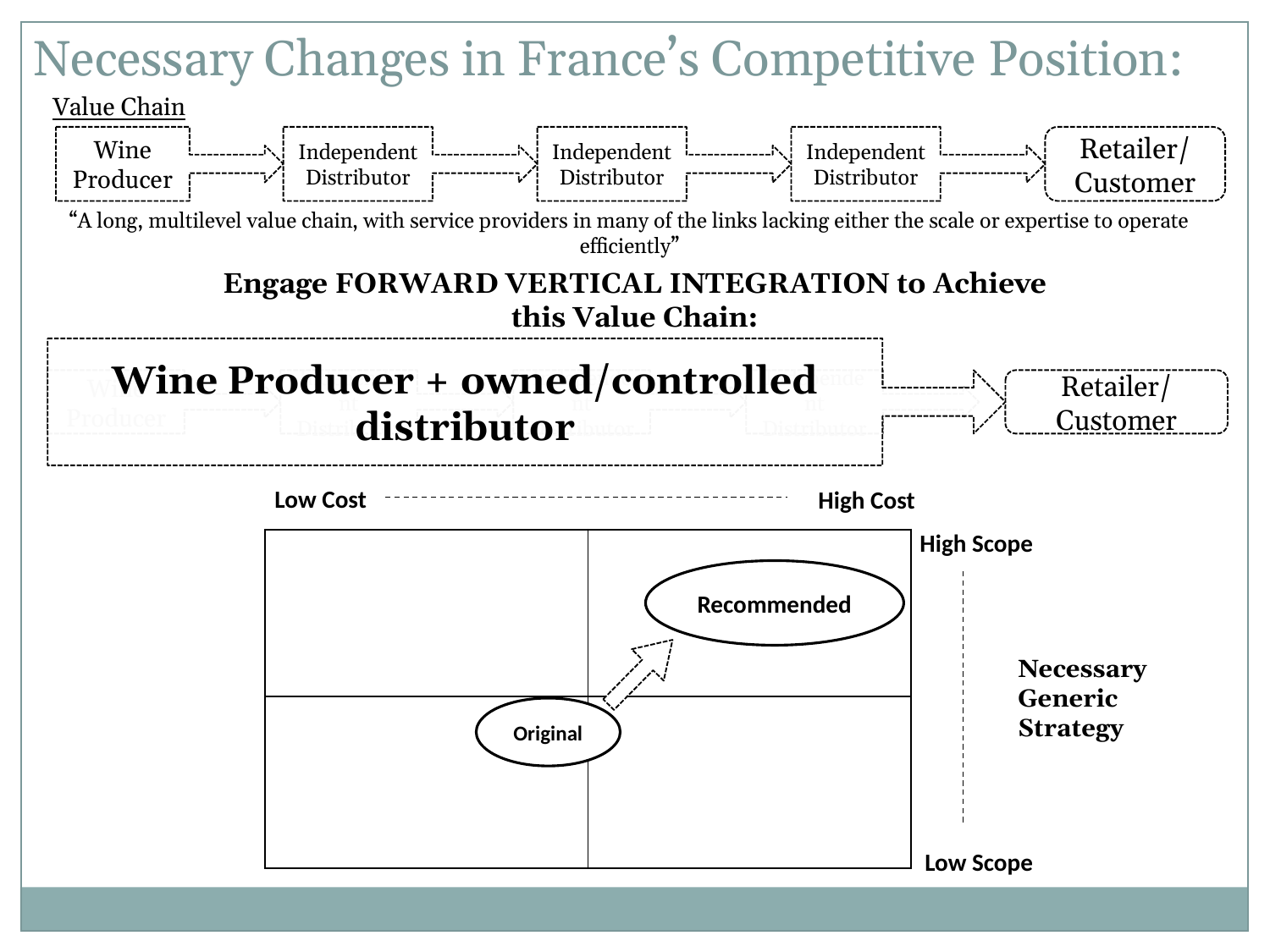

Necessary Changes in France’s Competitive Position:
Value Chain
Wine Producer
Independent Distributor
Independent Distributor
Independent Distributor
Retailer/
Customer
“A long, multilevel value chain, with service providers in many of the links lacking either the scale or expertise to operate efficiently”
Engage FORWARD VERTICAL INTEGRATION to Achieve this Value Chain:
Wine Producer + owned/controlled distributor
Wine Producer
Independent Distributor
Independent Distributor
Independent Distributor
Retailer/
Customer
Low Cost
High Cost
High Scope
|  |  |
| --- | --- |
|  |  |
Recommended
Necessary Generic Strategy

Original
Low Scope